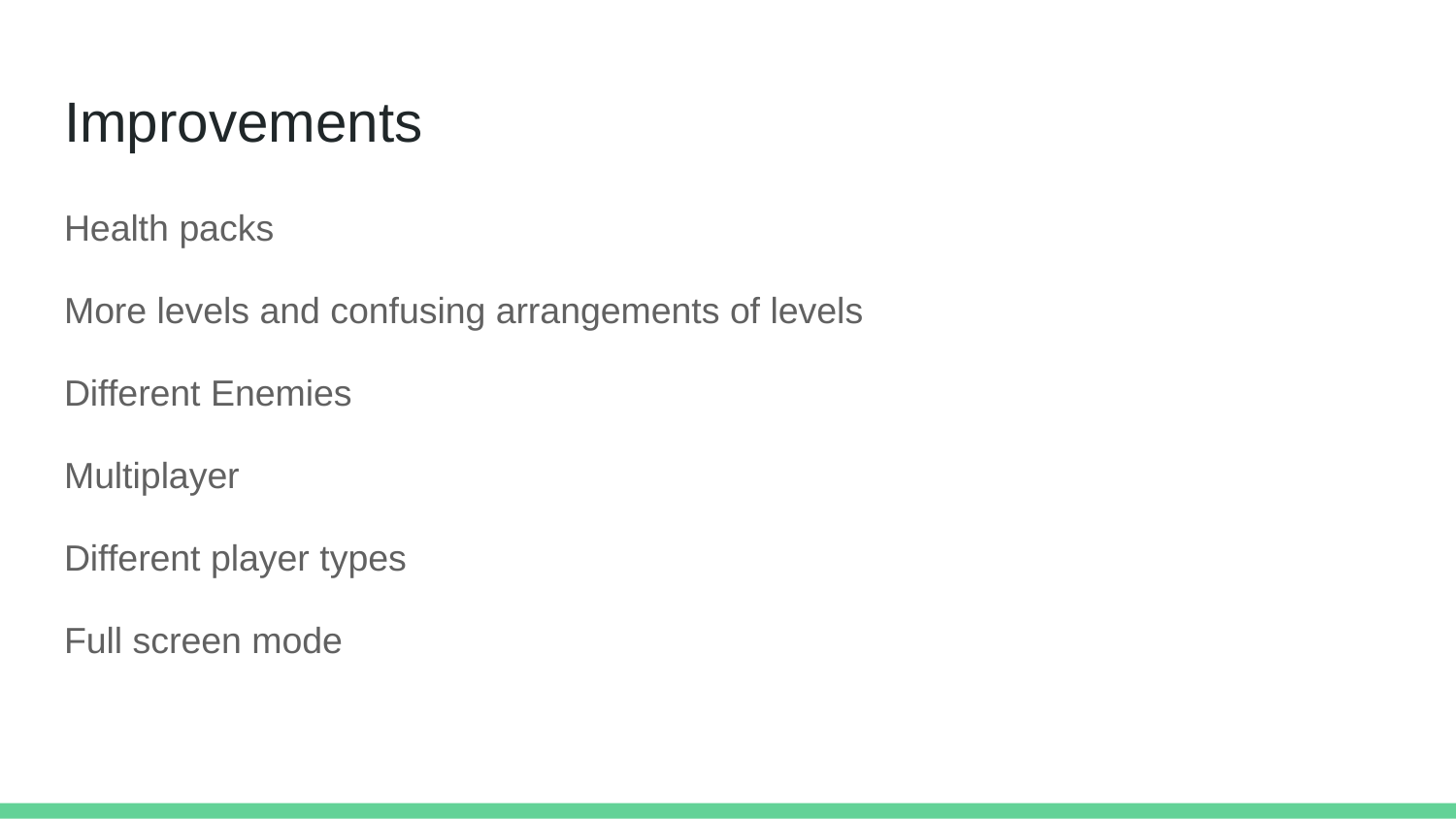

# Improvements
Health packs
More levels and confusing arrangements of levels
Different Enemies
Multiplayer
Different player types
Full screen mode